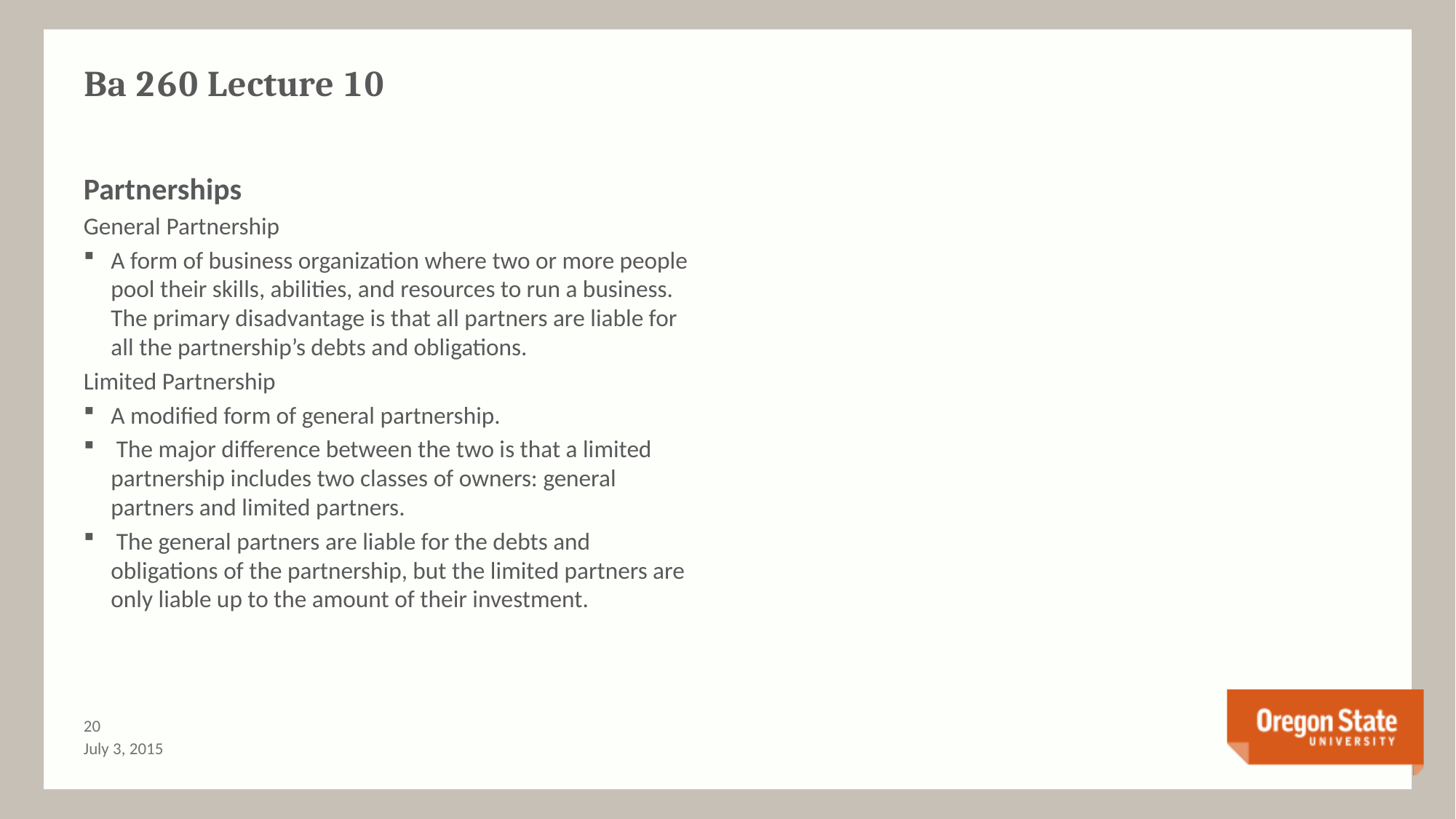

# Ba 260 Lecture 10
Partnerships
General Partnership
A form of business organization where two or more people pool their skills, abilities, and resources to run a business. The primary disadvantage is that all partners are liable for all the partnership’s debts and obligations.
Limited Partnership
A modified form of general partnership.
 The major difference between the two is that a limited partnership includes two classes of owners: general partners and limited partners.
 The general partners are liable for the debts and obligations of the partnership, but the limited partners are only liable up to the amount of their investment.

20
July 3, 2015